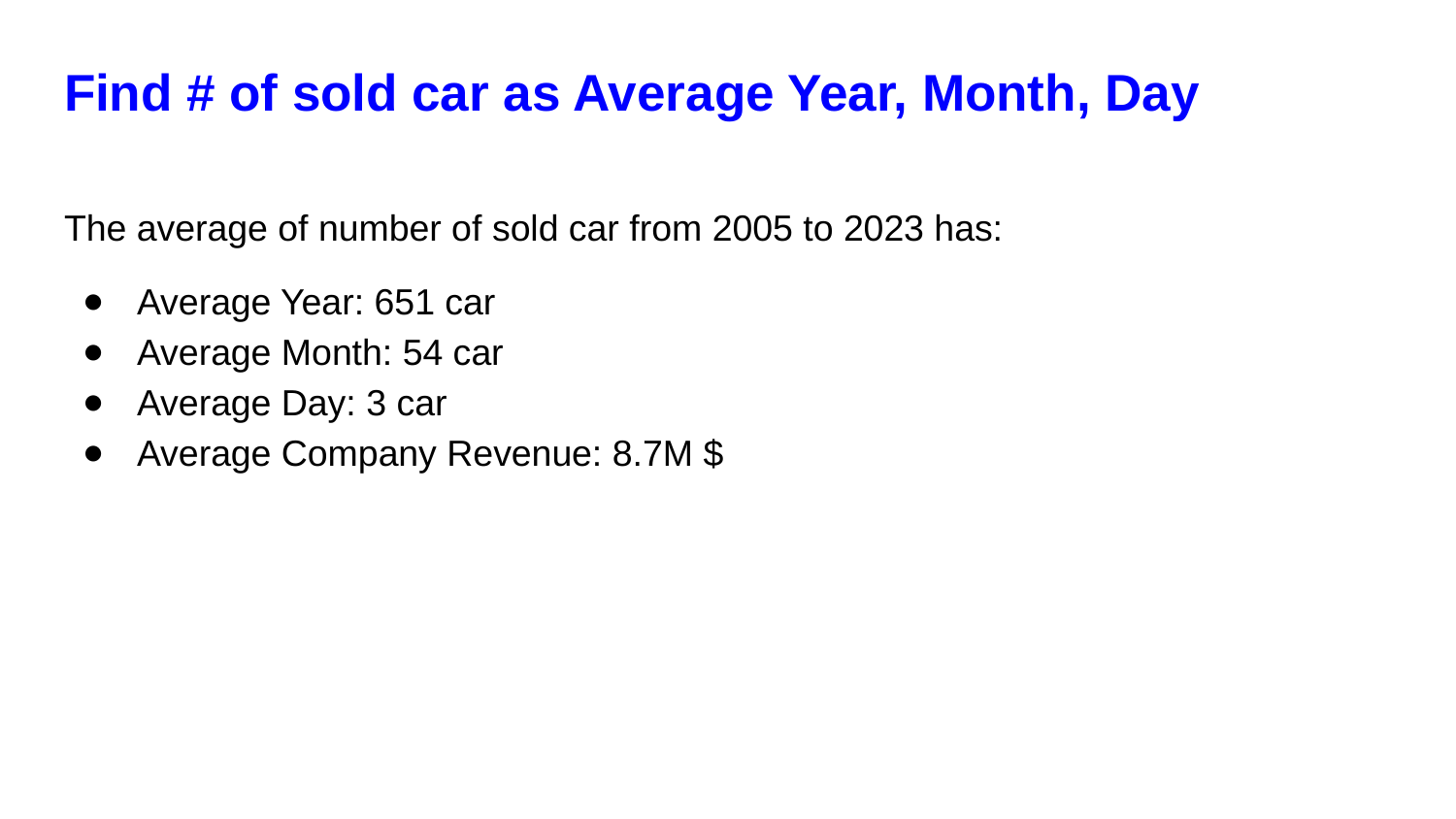

# Find # of sold car as Average Year, Month, Day
The average of number of sold car from 2005 to 2023 has:
Average Year: 651 car
Average Month: 54 car
Average Day: 3 car
Average Company Revenue: 8.7M $